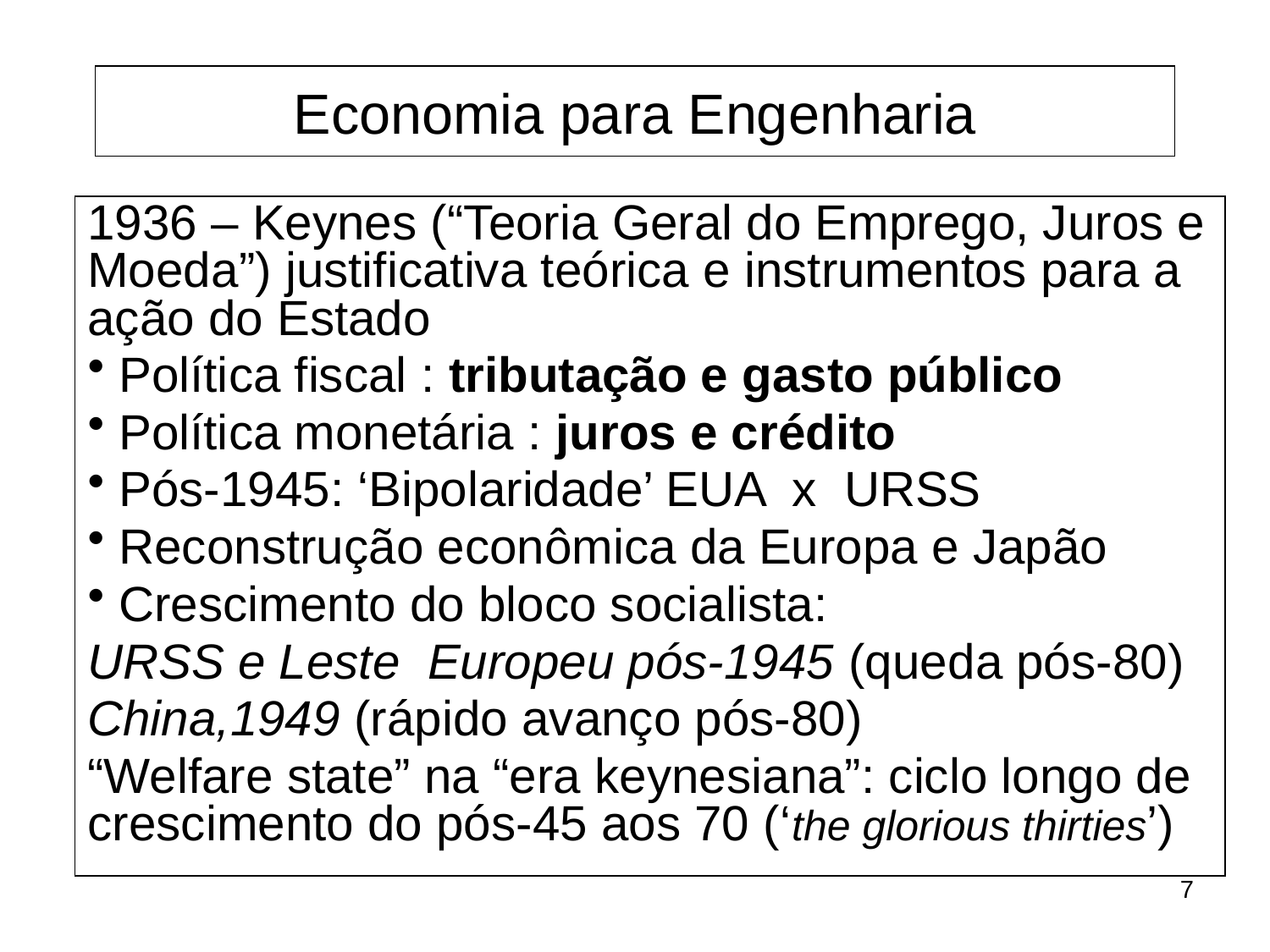

Economia para Engenharia
1936 – Keynes (“Teoria Geral do Emprego, Juros e Moeda”) justificativa teórica e instrumentos para a ação do Estado
 Política fiscal : tributação e gasto público
 Política monetária : juros e crédito
 Pós-1945: ‘Bipolaridade’ EUA  x  URSS
 Reconstrução econômica da Europa e Japão
 Crescimento do bloco socialista:
URSS e Leste  Europeu pós-1945 (queda pós-80)
China,1949 (rápido avanço pós-80)
“Welfare state” na “era keynesiana”: ciclo longo de crescimento do pós-45 aos 70 (‘the glorious thirties’)
7